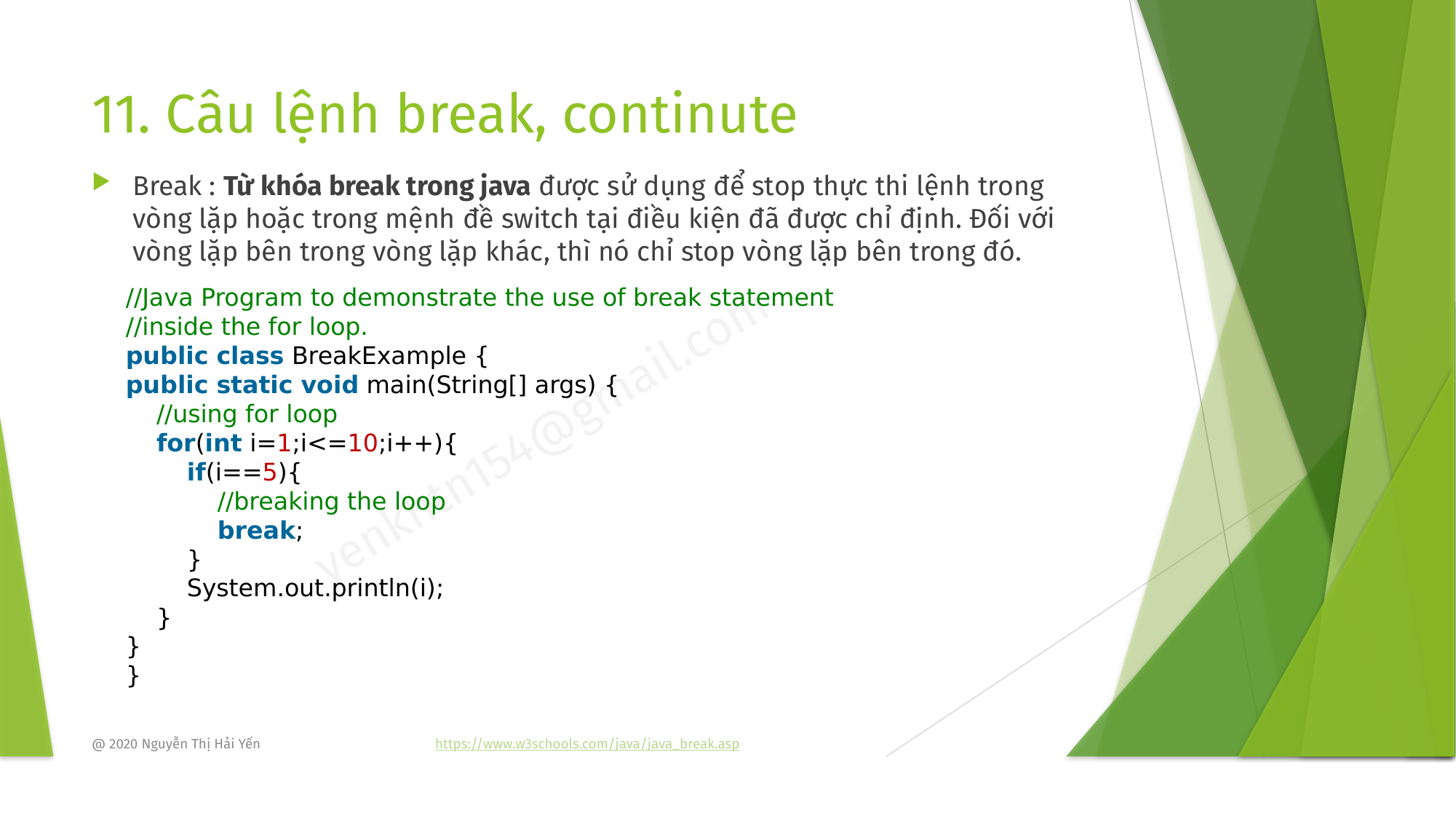

# 11. Câu lệnh break, continute
Break : Từ khóa break trong java được sử dụng để stop thực thi lệnh trong vòng lặp hoặc trong mệnh đề switch tại điều kiện đã được chỉ định. Đối với vòng lặp bên trong vòng lặp khác, thì nó chỉ stop vòng lặp bên trong đó.

//Java Program to demonstrate the use of break statement
//inside the for loop.
public class BreakExample {
public static void main(String[] args) {
    //using for loop
    for(int i=1;i<=10;i++){
        if(i==5){
            //breaking the loop
            break;
        }
        System.out.println(i);
    }
}
}
@ 2020 Nguyễn Thị Hải Yến                                                https://www.w3schools.com/java/java_break.asp